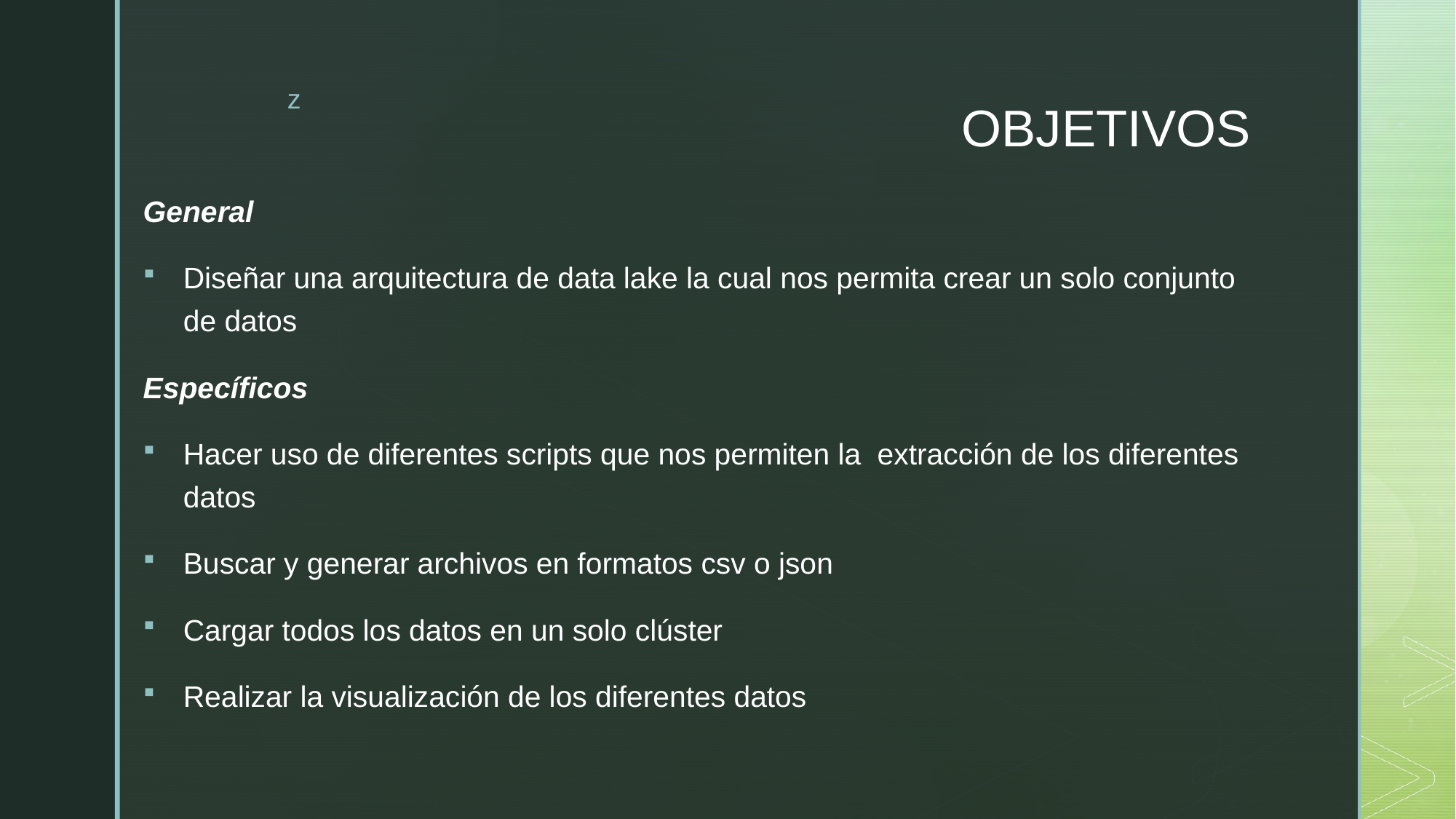

# OBJETIVOS
General
Diseñar una arquitectura de data lake la cual nos permita crear un solo conjunto de datos
Específicos
Hacer uso de diferentes scripts que nos permiten la  extracción de los diferentes datos
Buscar y generar archivos en formatos csv o json
Cargar todos los datos en un solo clúster
Realizar la visualización de los diferentes datos